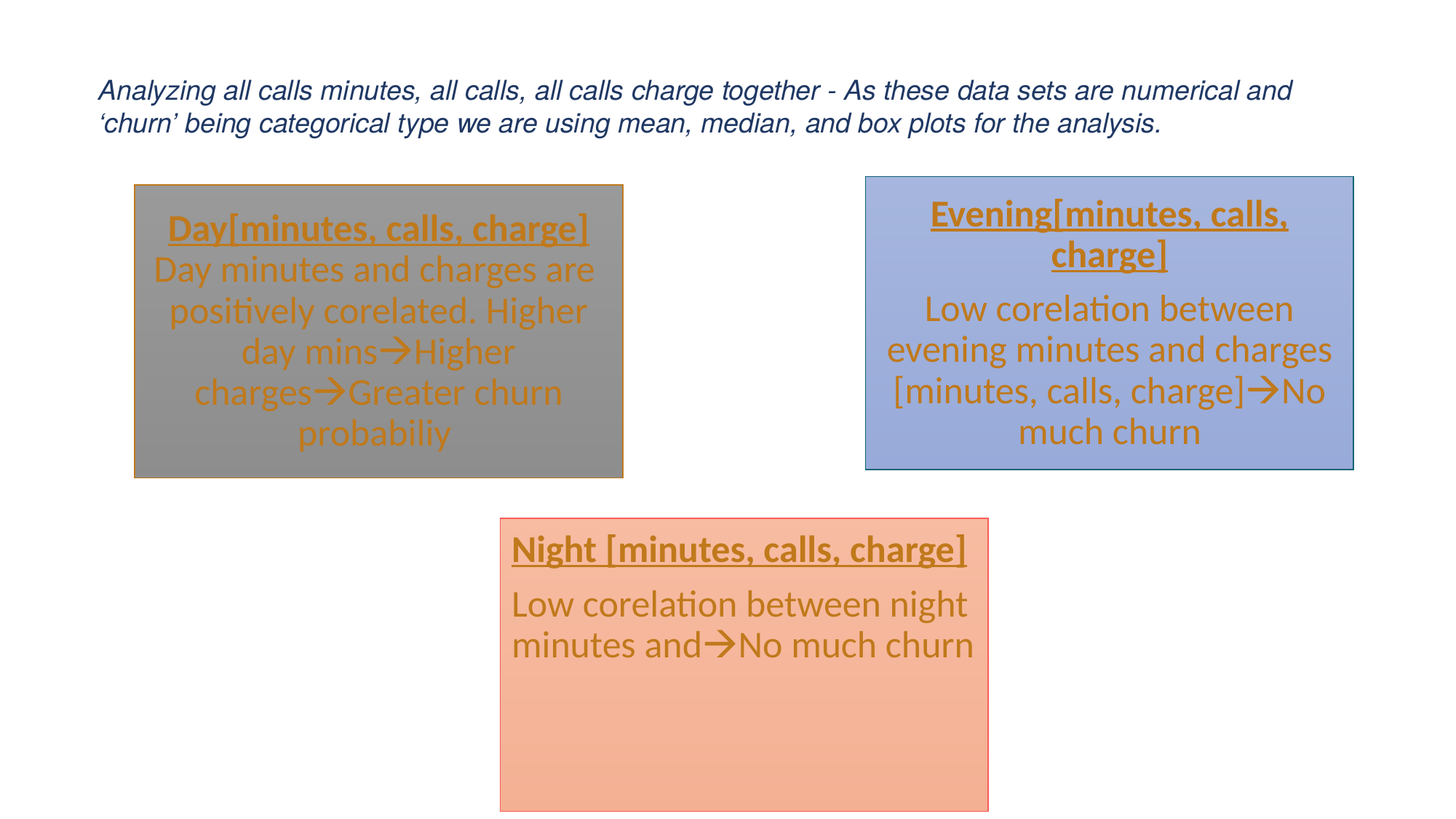

Analyzing all calls minutes, all calls, all calls charge together - As these data sets are numerical and ‘churn’ being categorical type we are using mean, median, and box plots for the analysis.

Evening[minutes, calls, charge]
Low corelation between evening minutes and charges [minutes, calls, charge]🡪No much churn

Day[minutes, calls, charge] Day minutes and charges are  positively corelated. Higher day mins🡪Higher charges🡪Greater churn probabiliy

Night [minutes, calls, charge]
Low corelation between night minutes and🡪No much churn